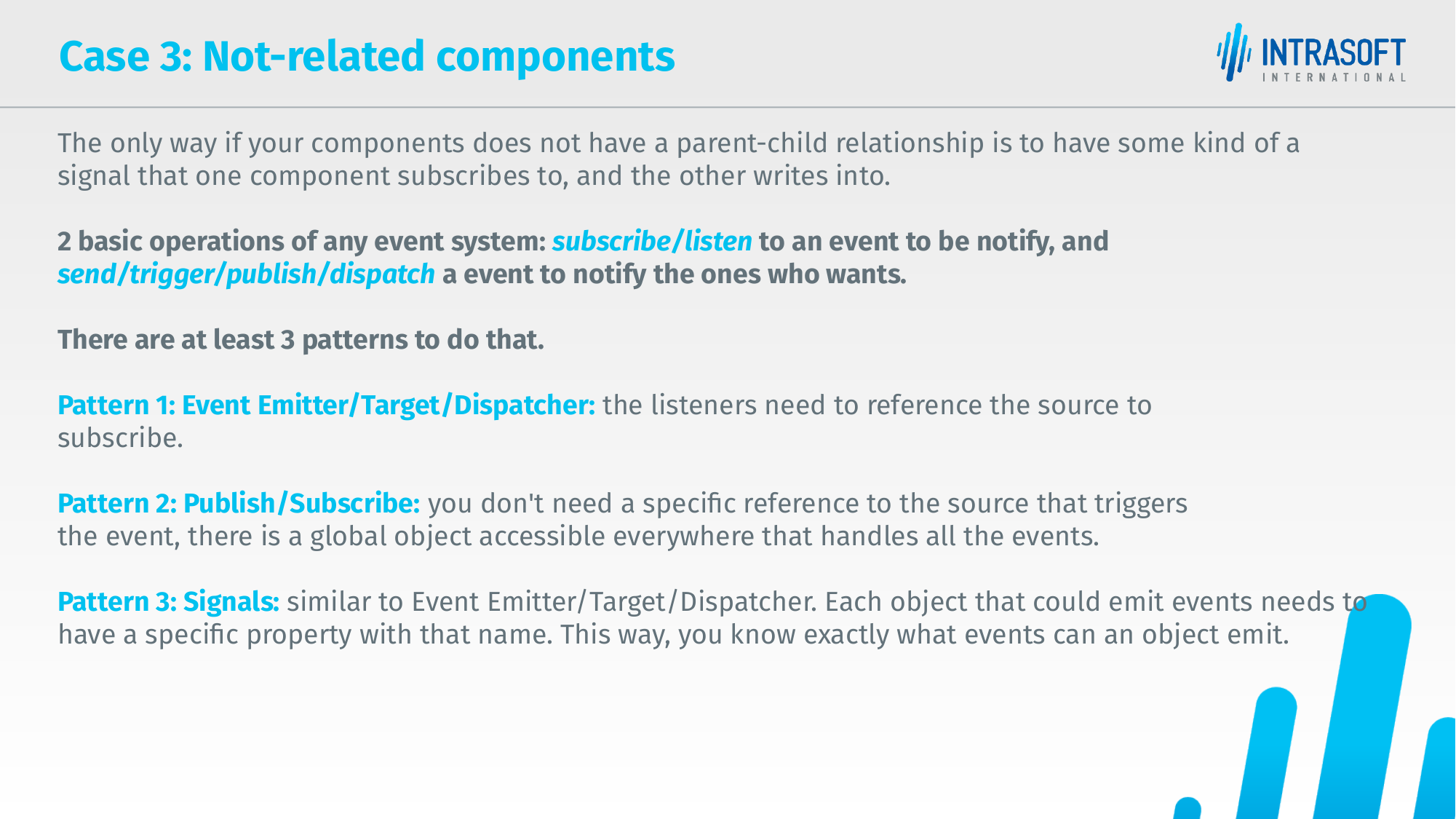

Case 3: Not-related components
The only way if your components does not have a parent-child relationship is to have some kind of a signal that one component subscribes to, and the other writes into.

2 basic operations of any event system: subscribe/listen to an event to be notify, and send/trigger/publish/dispatch a event to notify the ones who wants.

There are at least 3 patterns to do that.

Pattern 1: Event Emitter/Target/Dispatcher: the listeners need to reference the source to
subscribe.

Pattern 2: Publish/Subscribe: you don't need a specific reference to the source that triggers
the event, there is a global object accessible everywhere that handles all the events.

Pattern 3: Signals: similar to Event Emitter/Target/Dispatcher. Each object that could emit events needs to have a specific property with that name. This way, you know exactly what events can an object emit.